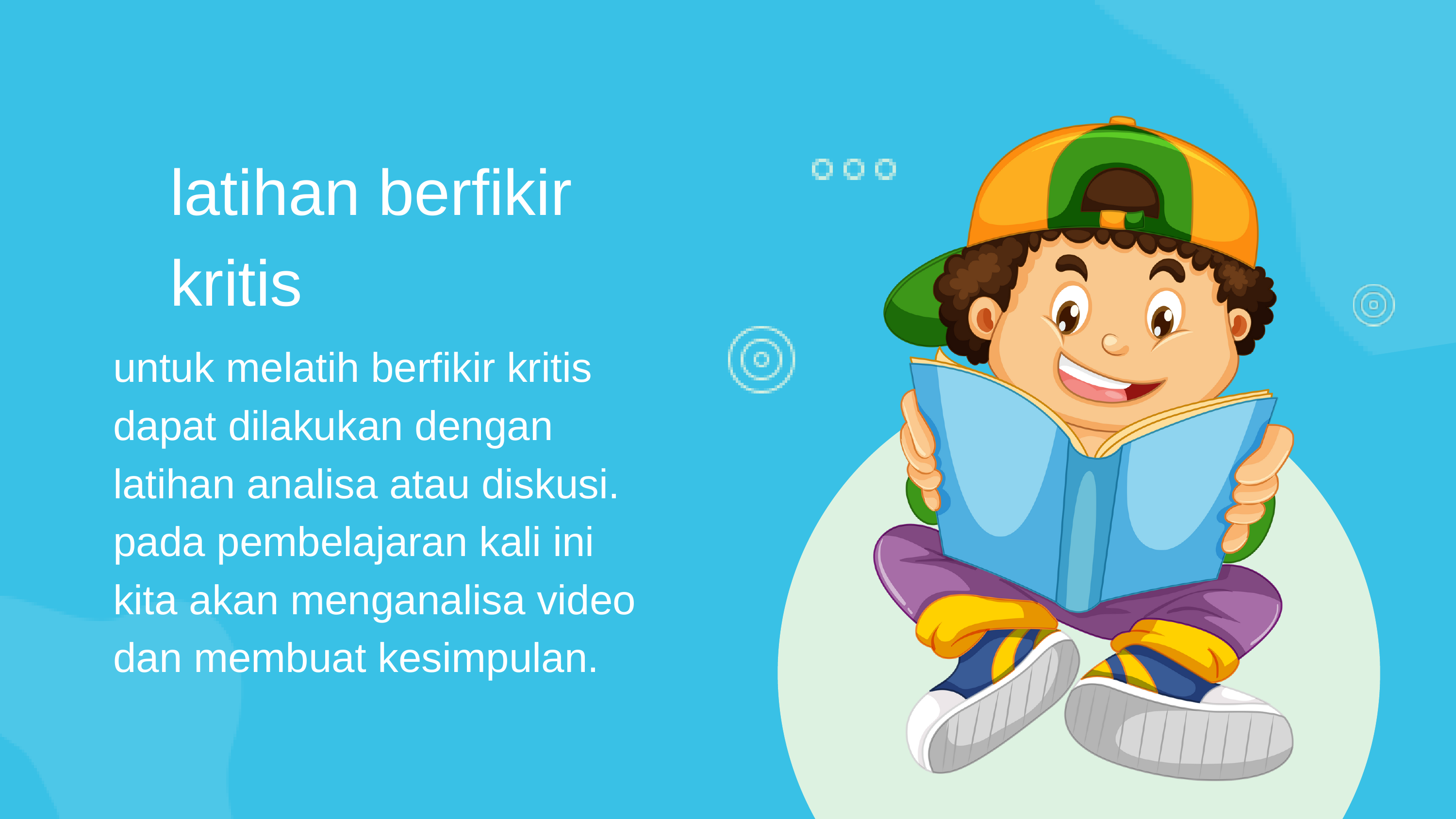

latihan berfikir kritis

untuk melatih berfikir kritis dapat dilakukan dengan latihan analisa atau diskusi. pada pembelajaran kali ini kita akan menganalisa video dan membuat kesimpulan.